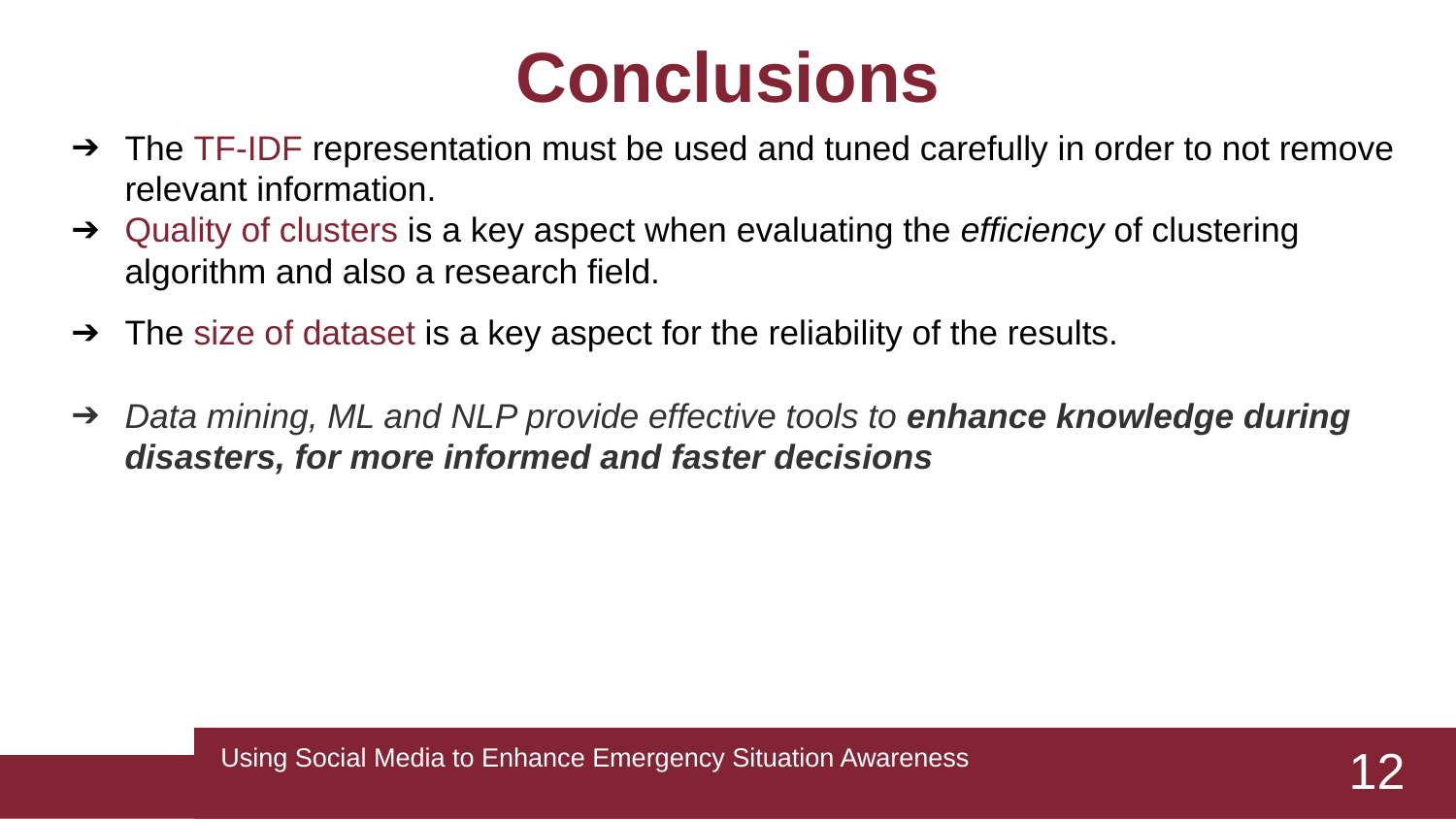

Conclusions

The TF-IDF representation must be used and tuned carefully in order to not remove relevant information.
Quality of clusters is a key aspect when evaluating the efficiency of clustering algorithm and also a research field.
The size of dataset is a key aspect for the reliability of the results.

Data mining, ML and NLP provide effective tools to enhance knowledge during disasters, for more informed and faster decisions
12
Using Social Media to Enhance Emergency Situation Awareness